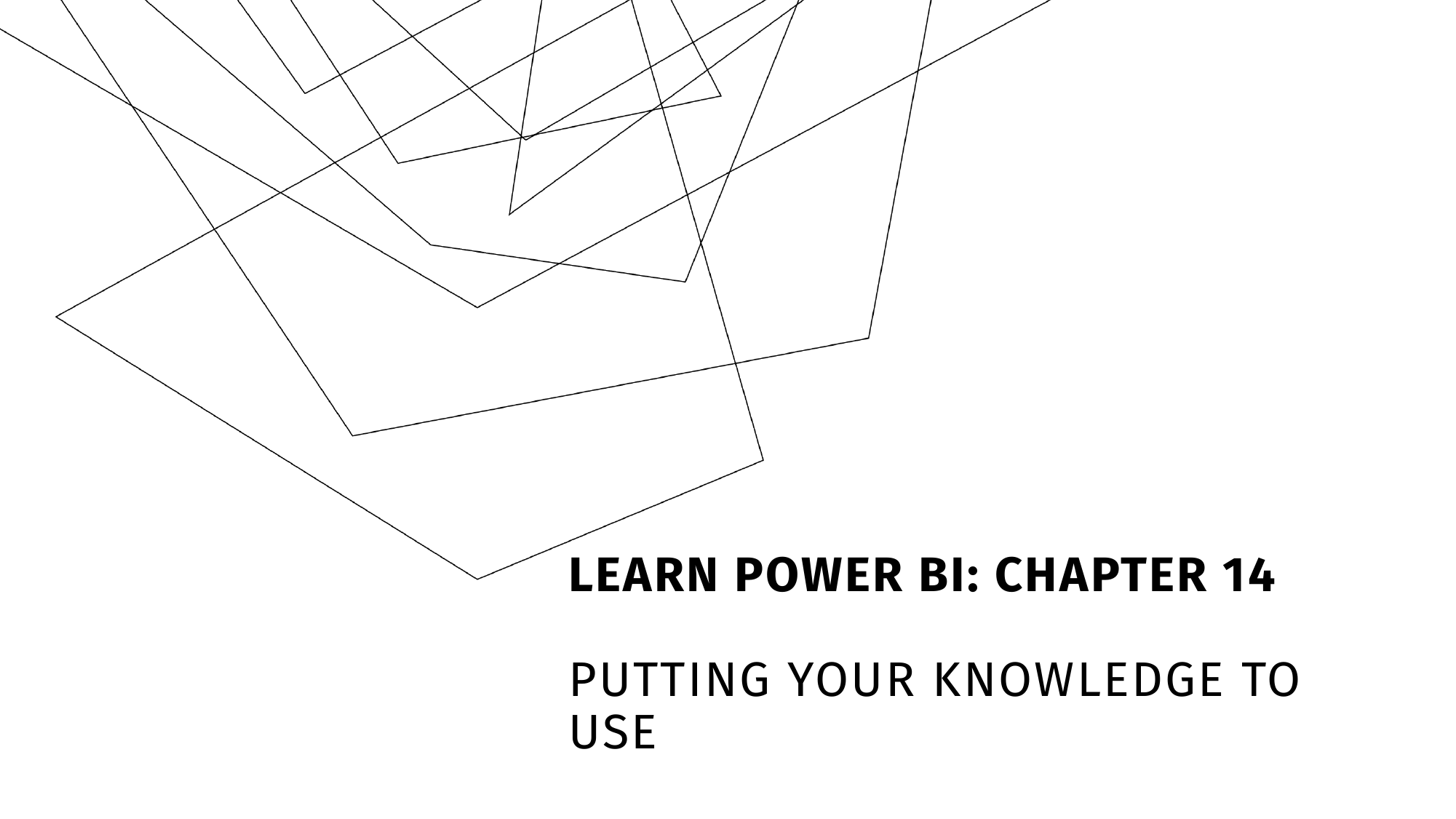

# Learn Power BI: Chapter 14 Putting Your Knowledge to Use